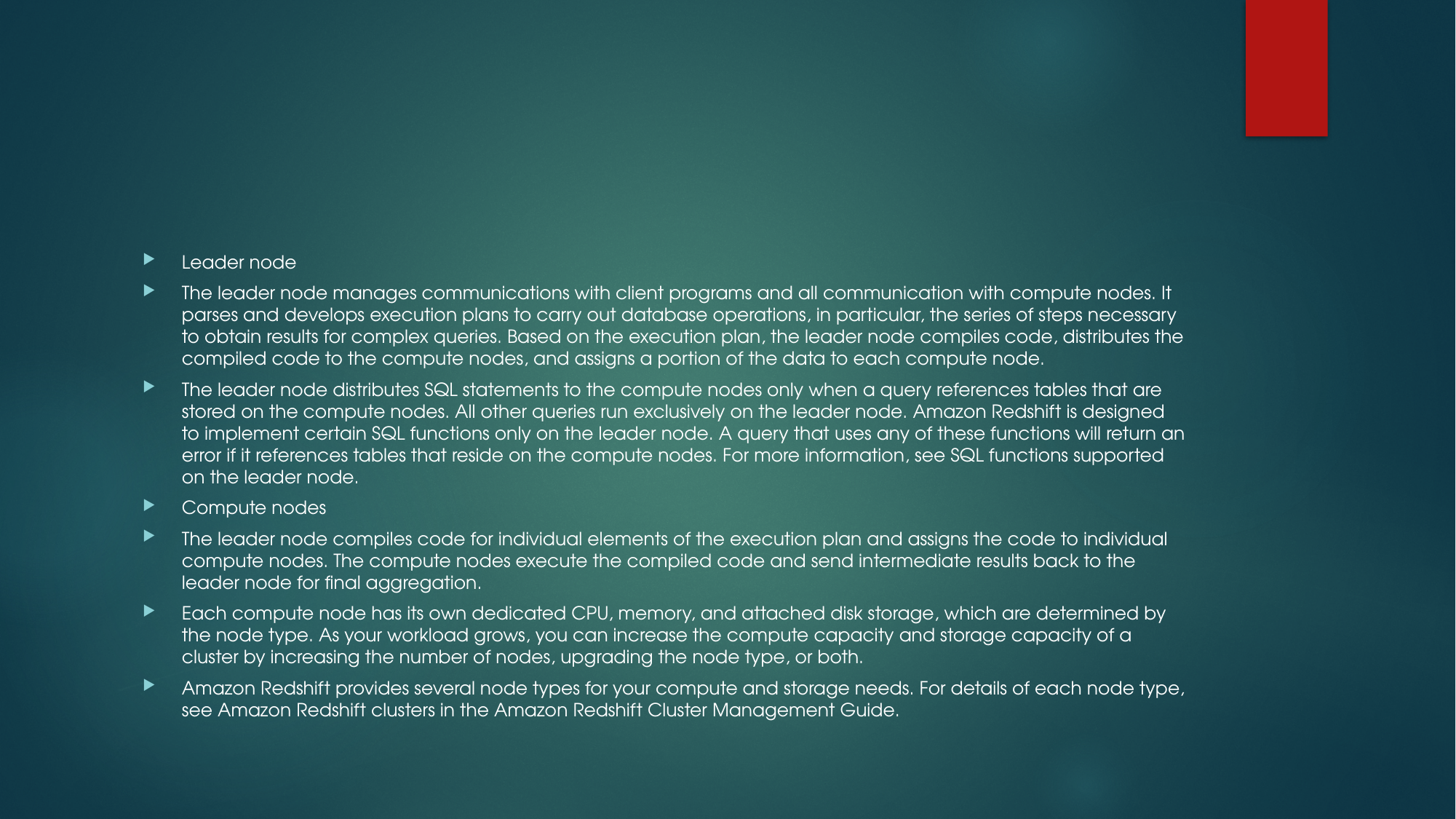

#
Leader node
The leader node manages communications with client programs and all communication with compute nodes. It parses and develops execution plans to carry out database operations, in particular, the series of steps necessary to obtain results for complex queries. Based on the execution plan, the leader node compiles code, distributes the compiled code to the compute nodes, and assigns a portion of the data to each compute node.
The leader node distributes SQL statements to the compute nodes only when a query references tables that are stored on the compute nodes. All other queries run exclusively on the leader node. Amazon Redshift is designed to implement certain SQL functions only on the leader node. A query that uses any of these functions will return an error if it references tables that reside on the compute nodes. For more information, see SQL functions supported on the leader node.
Compute nodes
The leader node compiles code for individual elements of the execution plan and assigns the code to individual compute nodes. The compute nodes execute the compiled code and send intermediate results back to the leader node for final aggregation.
Each compute node has its own dedicated CPU, memory, and attached disk storage, which are determined by the node type. As your workload grows, you can increase the compute capacity and storage capacity of a cluster by increasing the number of nodes, upgrading the node type, or both.
Amazon Redshift provides several node types for your compute and storage needs. For details of each node type, see Amazon Redshift clusters in the Amazon Redshift Cluster Management Guide.